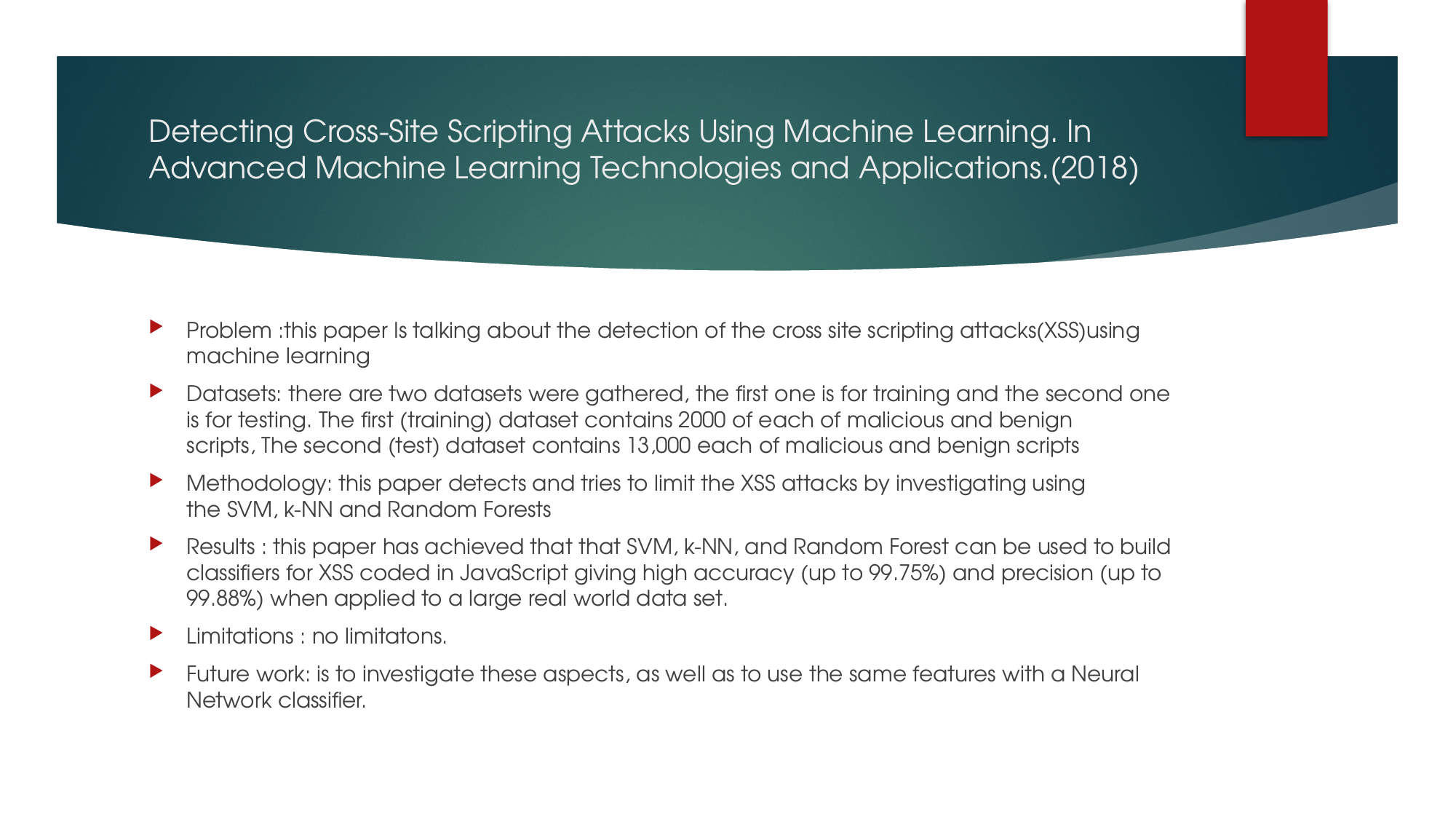

# Detecting Cross-Site Scripting Attacks Using Machine Learning. In Advanced Machine Learning Technologies and Applications.(2018)

Problem :this paper Is talking about the detection of the cross site scripting attacks(XSS)using machine learning
Datasets: there are two datasets were gathered, the first one is for training and the second one is for testing. The first (training) dataset contains 2000 of each of malicious and benign scripts, The second (test) dataset contains 13,000 each of malicious and benign scripts
Methodology: this paper detects and tries to limit the XSS attacks by investigating using the SVM, k-NN and Random Forests
Results : this paper has achieved that that SVM, k-NN, and Random Forest can be used to build classifiers for XSS coded in JavaScript giving high accuracy (up to 99.75%) and precision (up to 99.88%) when applied to a large real world data set.
Limitations : no limitatons.
Future work: is to investigate these aspects, as well as to use the same features with a Neural Network classifier.